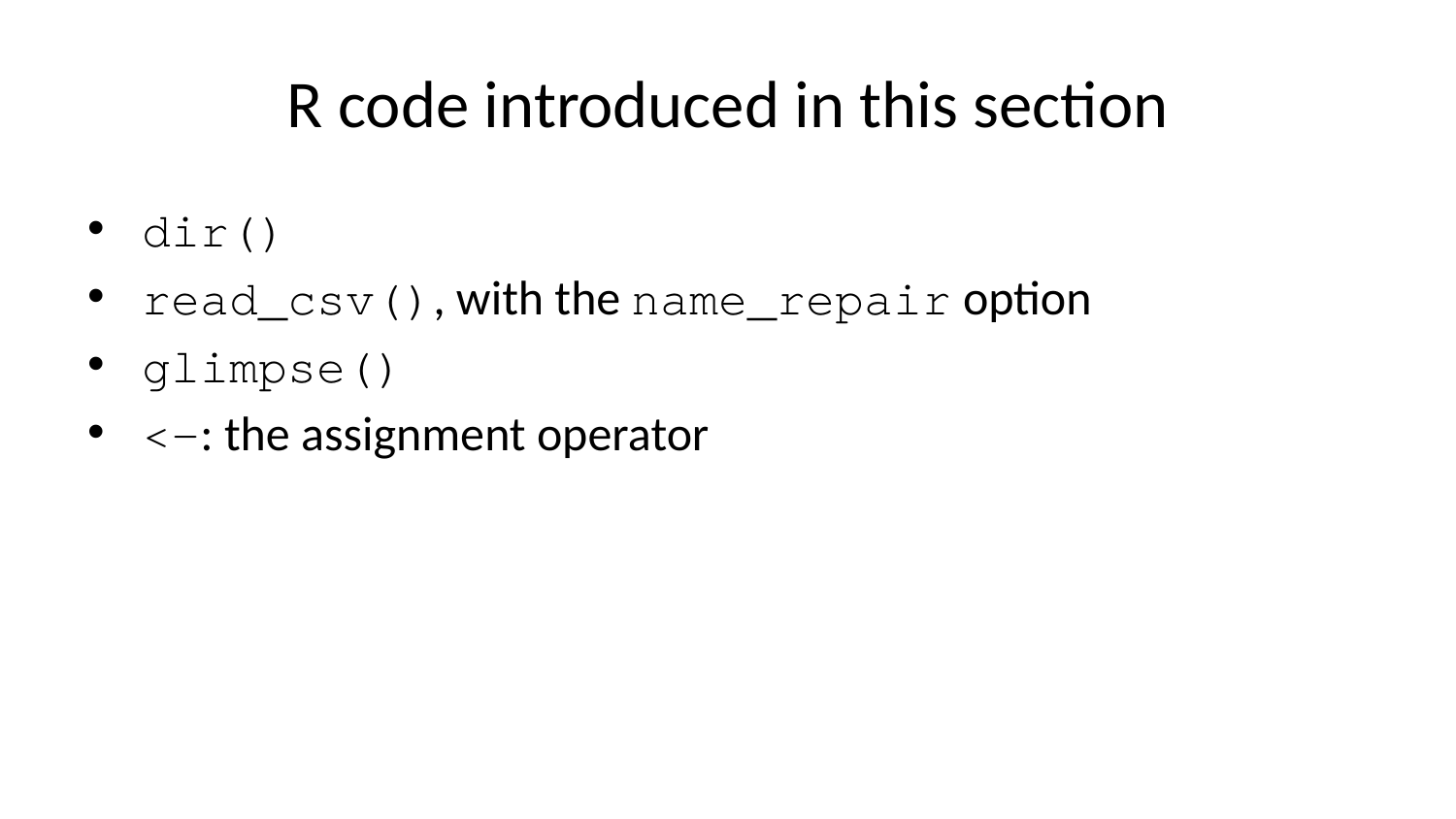

# R code introduced in this section
dir()
read_csv(), with the name_repair option
glimpse()
<-: the assignment operator